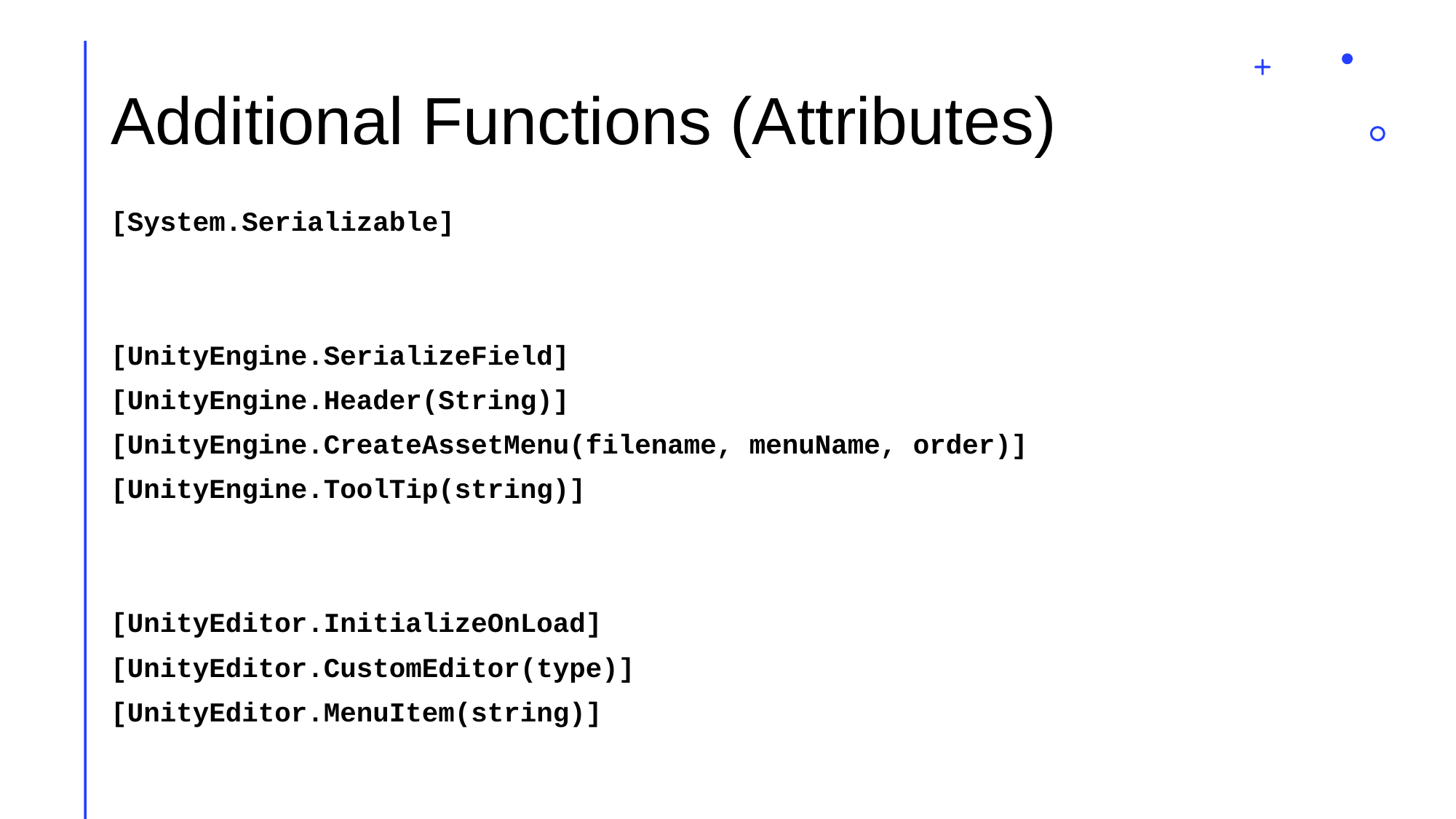

# Additional Functions (Attributes)
[System.Serializable]

[UnityEngine.SerializeField]
[UnityEngine.Header(String)]
[UnityEngine.CreateAssetMenu(filename, menuName, order)]
[UnityEngine.ToolTip(string)]

[UnityEditor.InitializeOnLoad]
[UnityEditor.CustomEditor(type)]
[UnityEditor.MenuItem(string)]